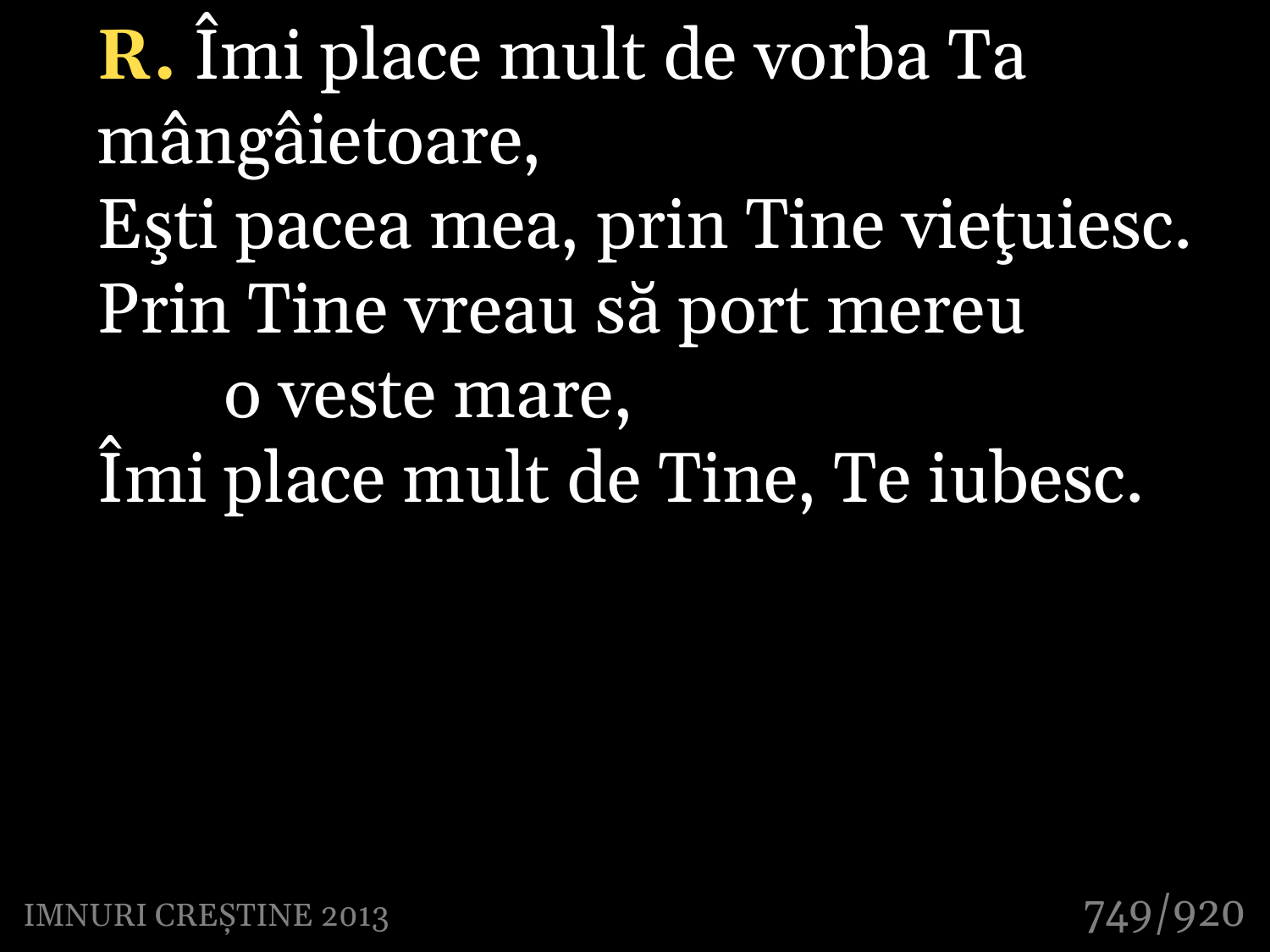

R. Îmi place mult de vorba Ta 	mângâietoare,
Eşti pacea mea, prin Tine vieţuiesc.
Prin Tine vreau să port mereu
	o veste mare,
Îmi place mult de Tine, Te iubesc.
749/920
IMNURI CREȘTINE 2013